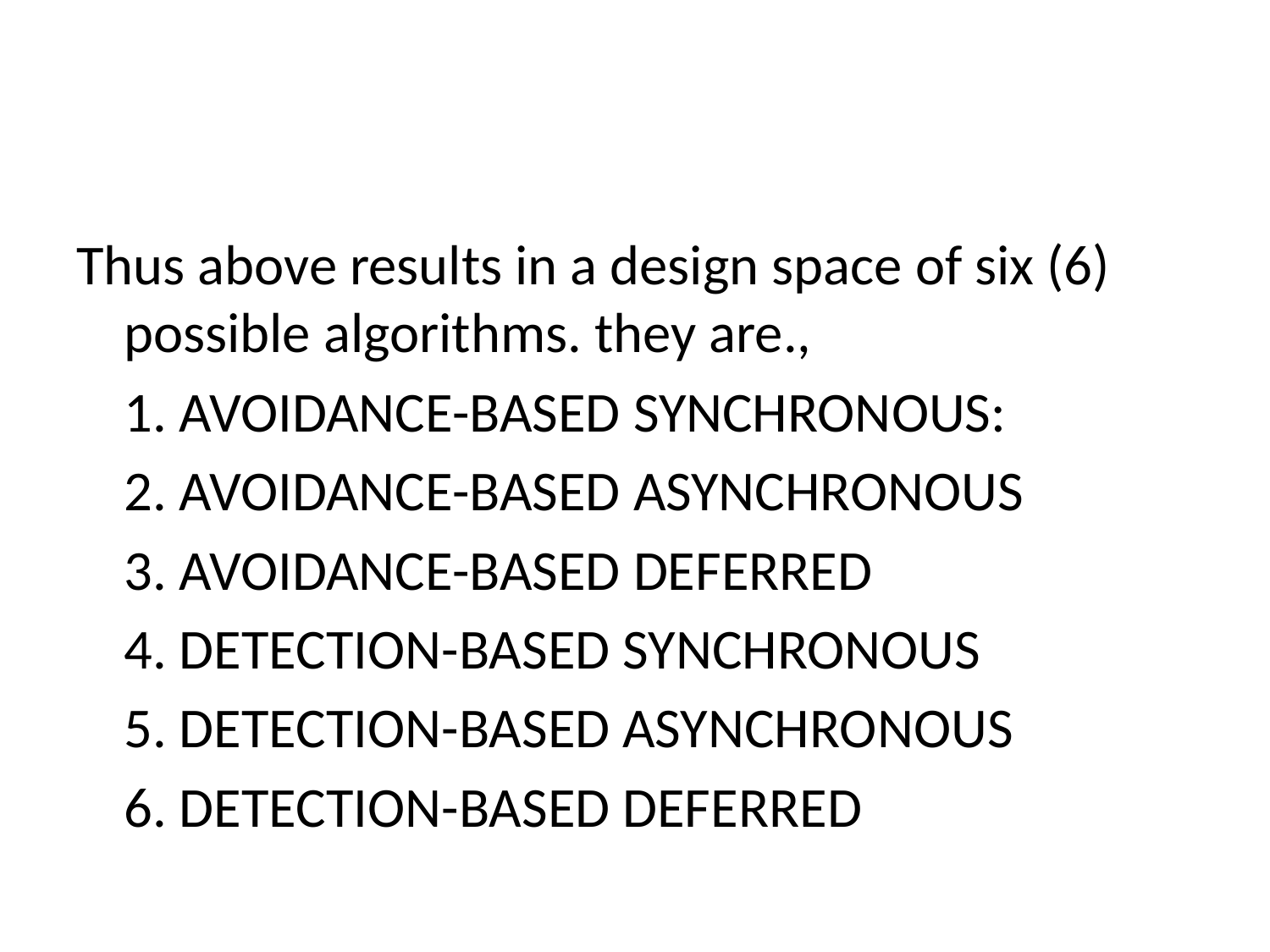

#
Thus above results in a design space of six (6) possible algorithms. they are.,
	1. AVOIDANCE-BASED SYNCHRONOUS:
	2. AVOIDANCE-BASED ASYNCHRONOUS
	3. AVOIDANCE-BASED DEFERRED
	4. DETECTION-BASED SYNCHRONOUS
	5. DETECTION-BASED ASYNCHRONOUS
	6. DETECTION-BASED DEFERRED